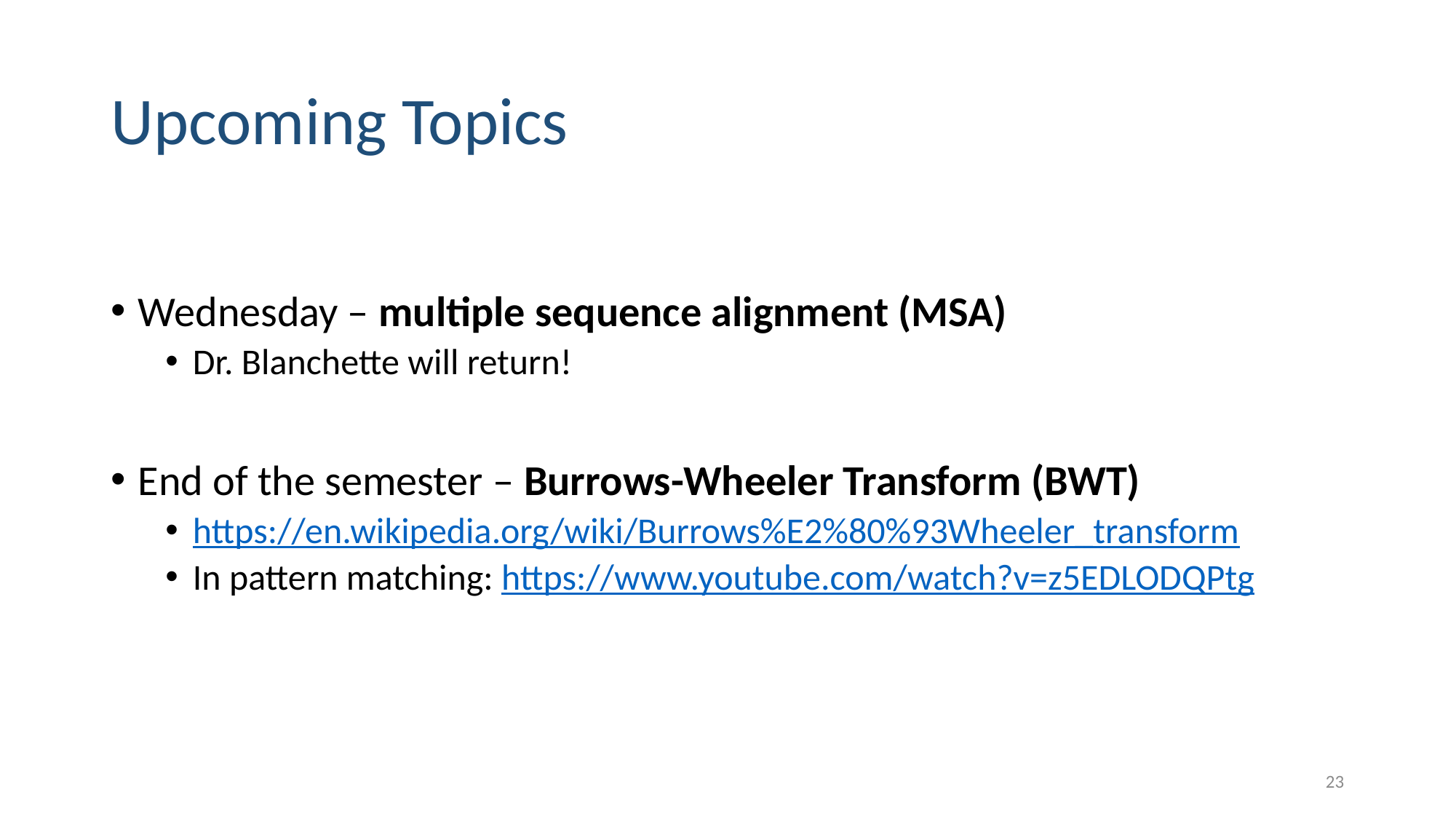

# Upcoming Topics

Wednesday – multiple sequence alignment (MSA)
Dr. Blanchette will return!

End of the semester – Burrows-Wheeler Transform (BWT)
https://en.wikipedia.org/wiki/Burrows%E2%80%93Wheeler_transform
In pattern matching: https://www.youtube.com/watch?v=z5EDLODQPtg

23